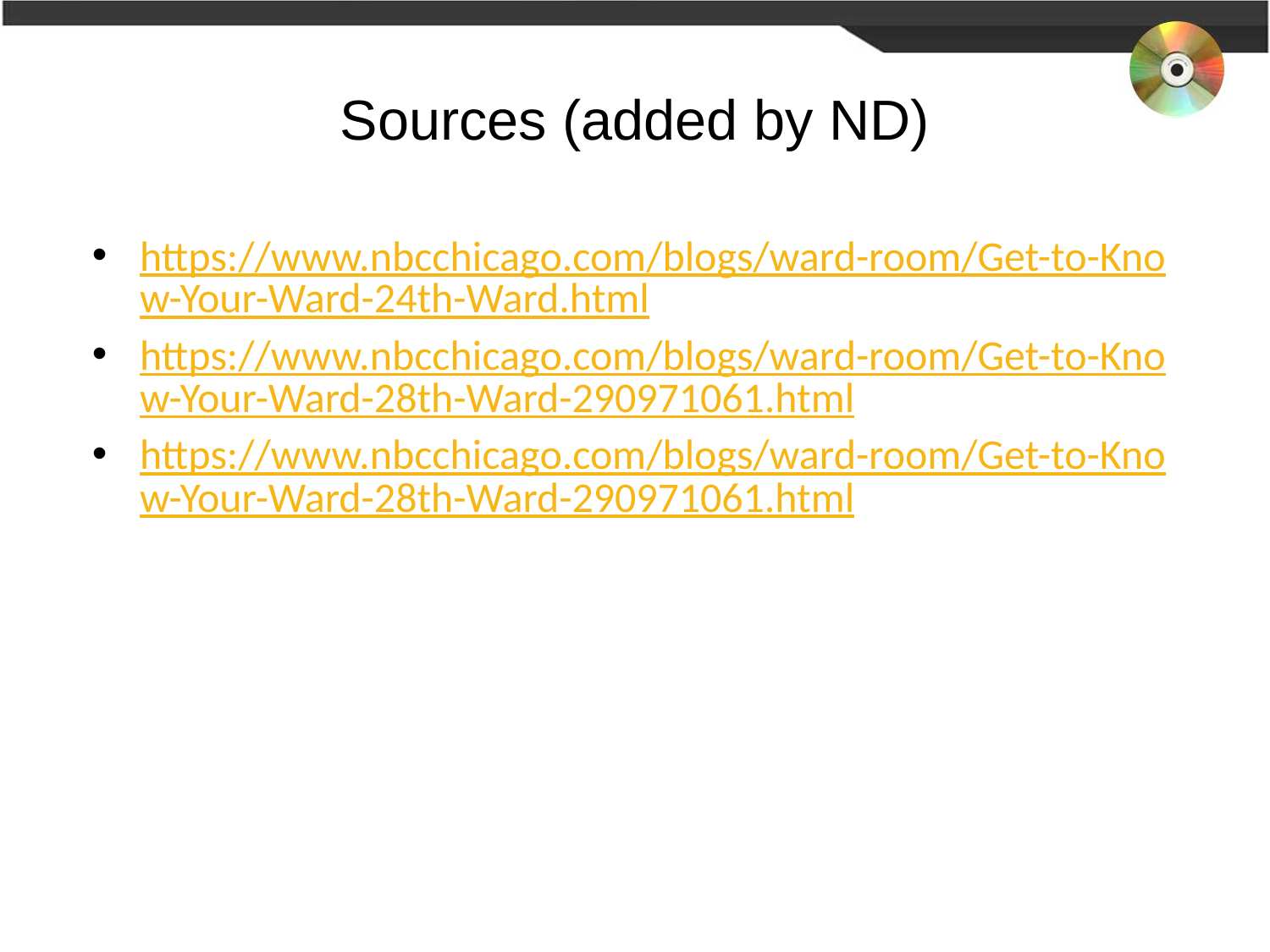

# Sources (added by ND)
https://www.nbcchicago.com/blogs/ward-room/Get-to-Know-Your-Ward-24th-Ward.html
https://www.nbcchicago.com/blogs/ward-room/Get-to-Know-Your-Ward-28th-Ward-290971061.html
https://www.nbcchicago.com/blogs/ward-room/Get-to-Know-Your-Ward-28th-Ward-290971061.html